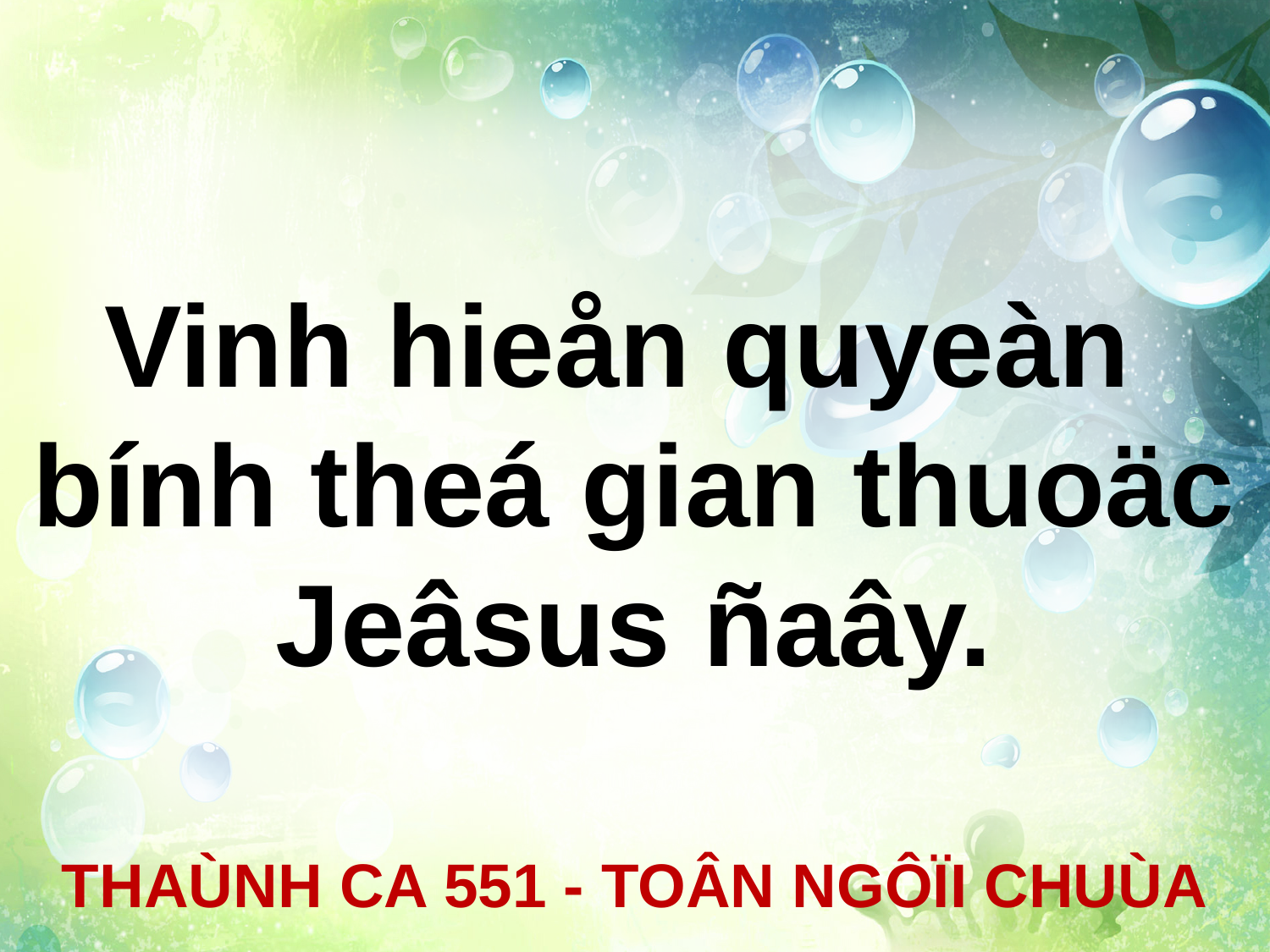

Vinh hieån quyeàn
bính theá gian thuoäc Jeâsus ñaây.
THAÙNH CA 551 - TOÂN NGÔÏI CHUÙA